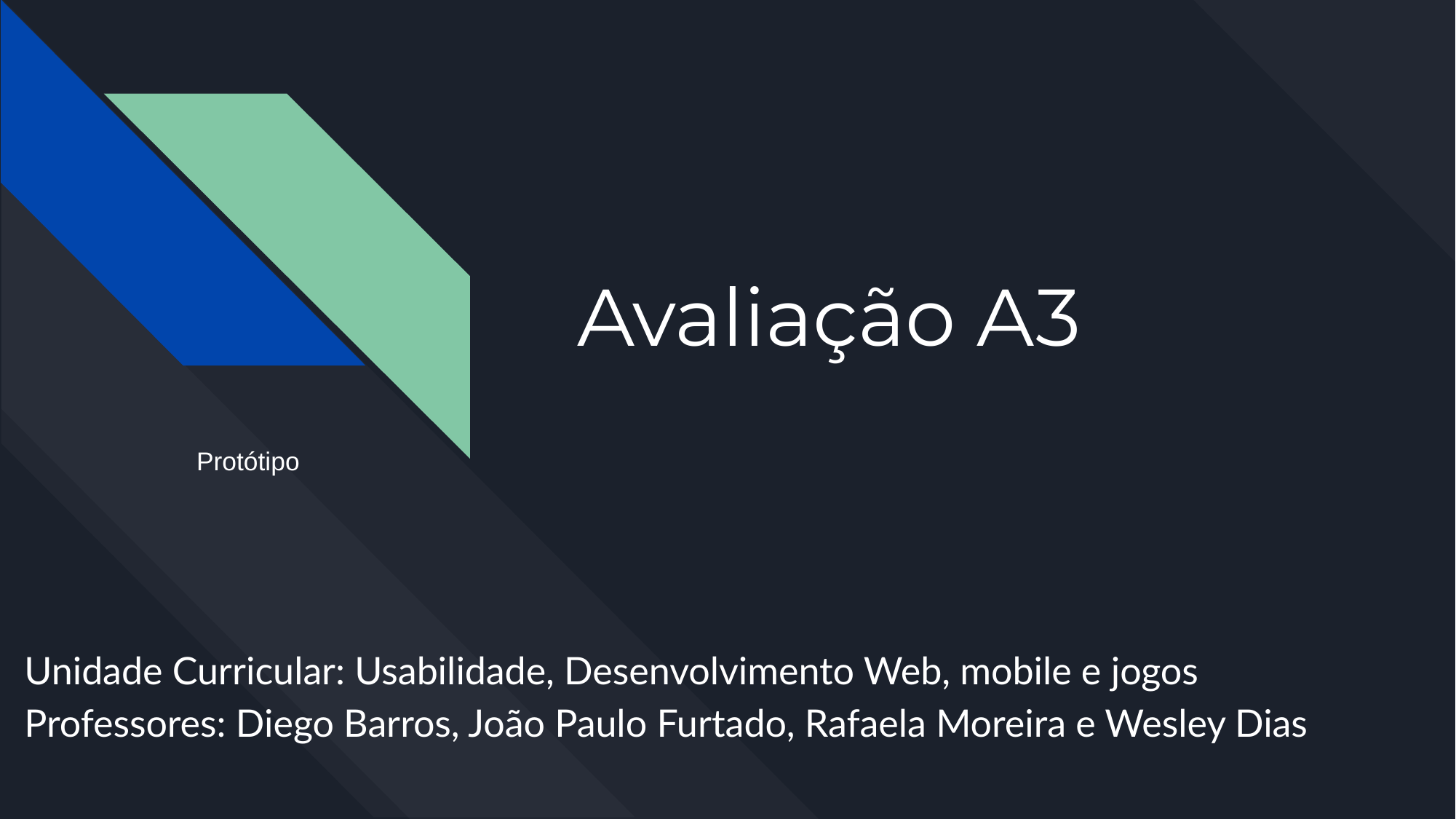

# Avaliação A3
Protótipo
 Unidade Curricular: Usabilidade, Desenvolvimento Web, mobile e jogos
 Professores: Diego Barros, João Paulo Furtado, Rafaela Moreira e Wesley Dias